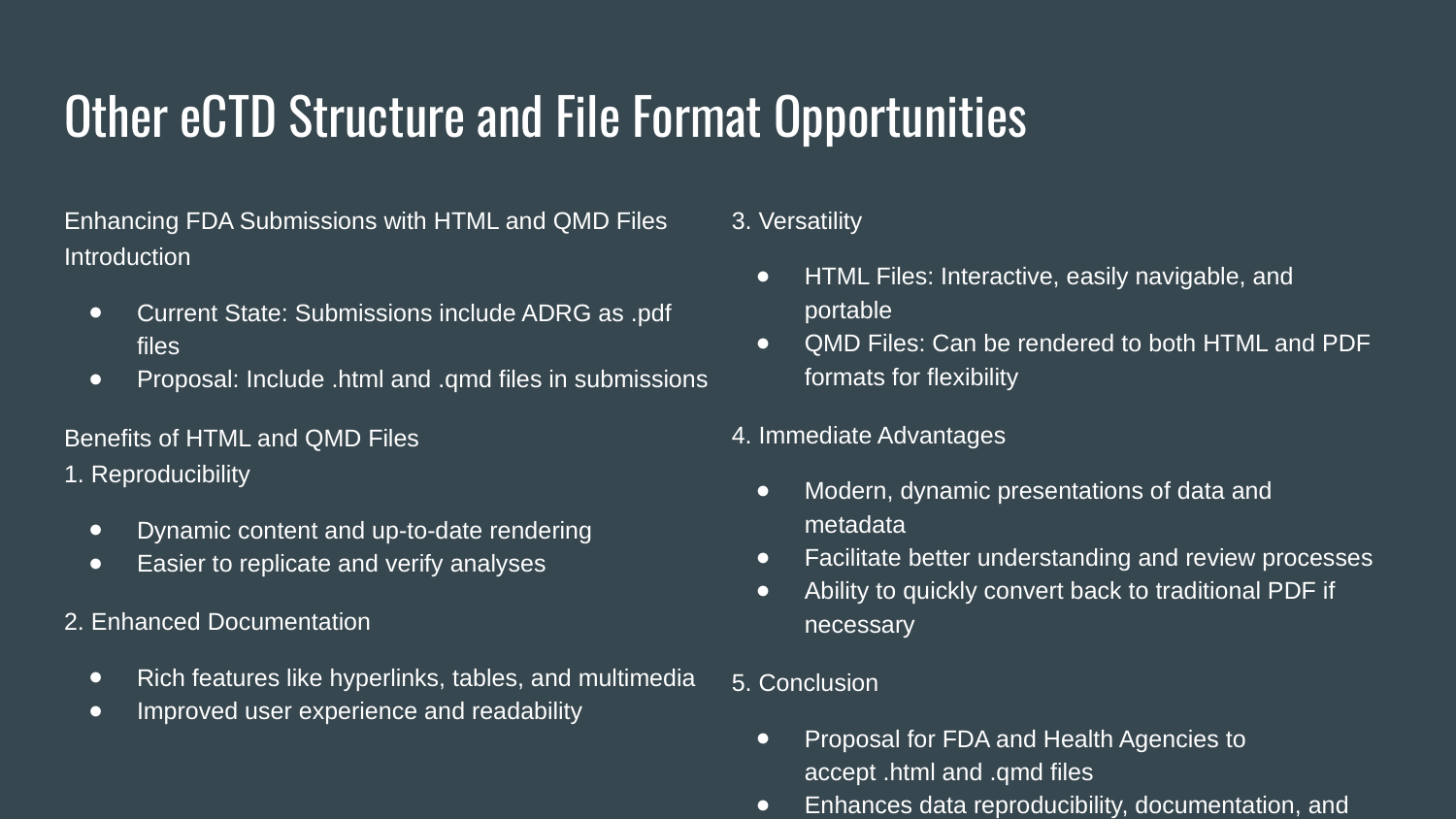

# Other eCTD Structure and File Format Opportunities
Enhancing FDA Submissions with HTML and QMD Files
Introduction
Current State: Submissions include ADRG as .pdf files
Proposal: Include .html and .qmd files in submissions
Benefits of HTML and QMD Files
1. Reproducibility
Dynamic content and up-to-date rendering
Easier to replicate and verify analyses
2. Enhanced Documentation
Rich features like hyperlinks, tables, and multimedia
Improved user experience and readability

3. Versatility
HTML Files: Interactive, easily navigable, and portable
QMD Files: Can be rendered to both HTML and PDF formats for flexibility
4. Immediate Advantages
Modern, dynamic presentations of data and metadata
Facilitate better understanding and review processes
Ability to quickly convert back to traditional PDF if necessary
5. Conclusion
Proposal for FDA and Health Agencies to accept .html and .qmd files
Enhances data reproducibility, documentation, and overall submission quality